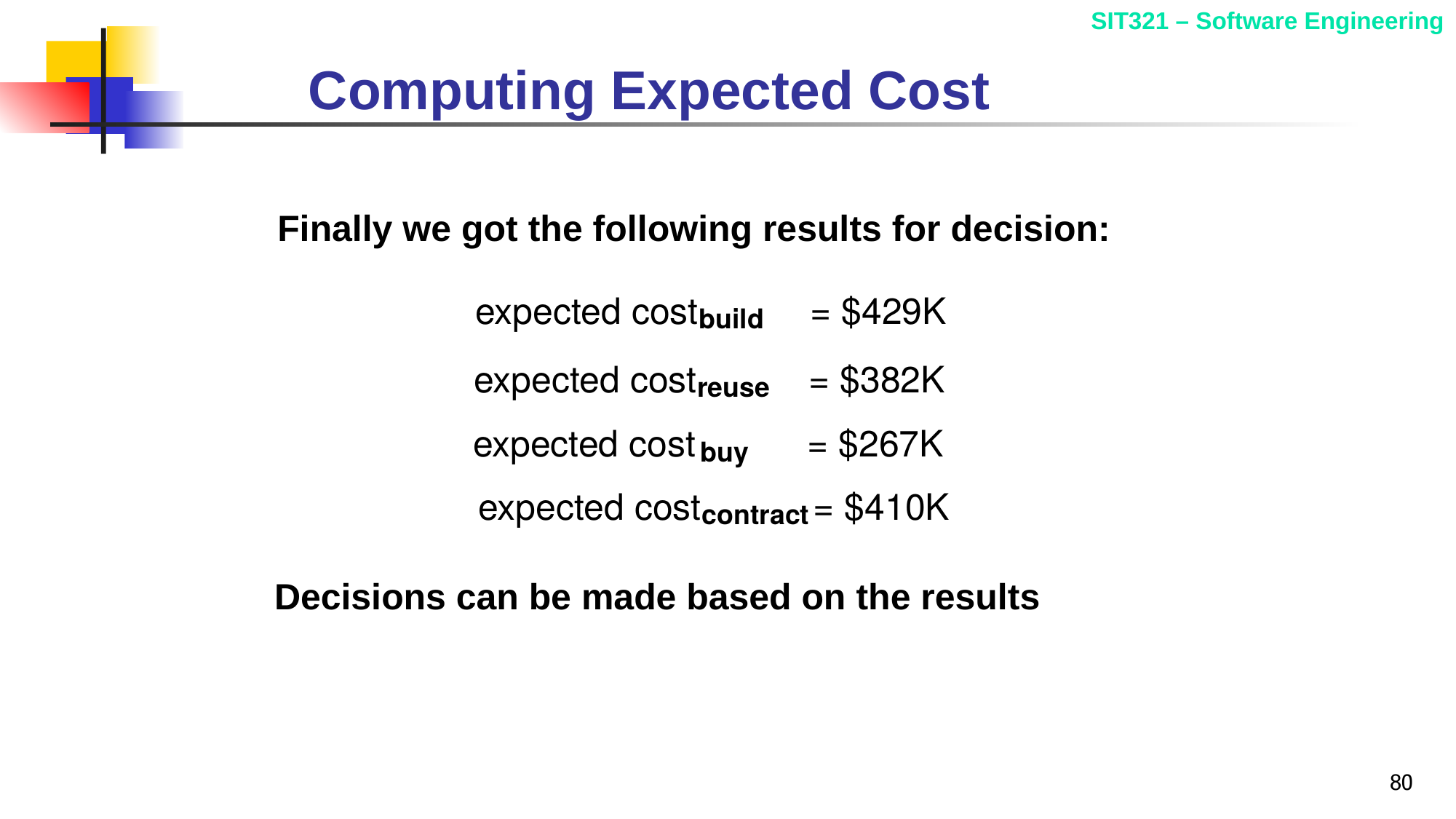

# Computing Expected Cost
Finally we got the following results for decision:
expected cost           = $429K
build
expected cost           = $382K
reuse
expected cost           = $267K

buy
expected cost           = $410K
contract
Decisions can be made based on the results

80